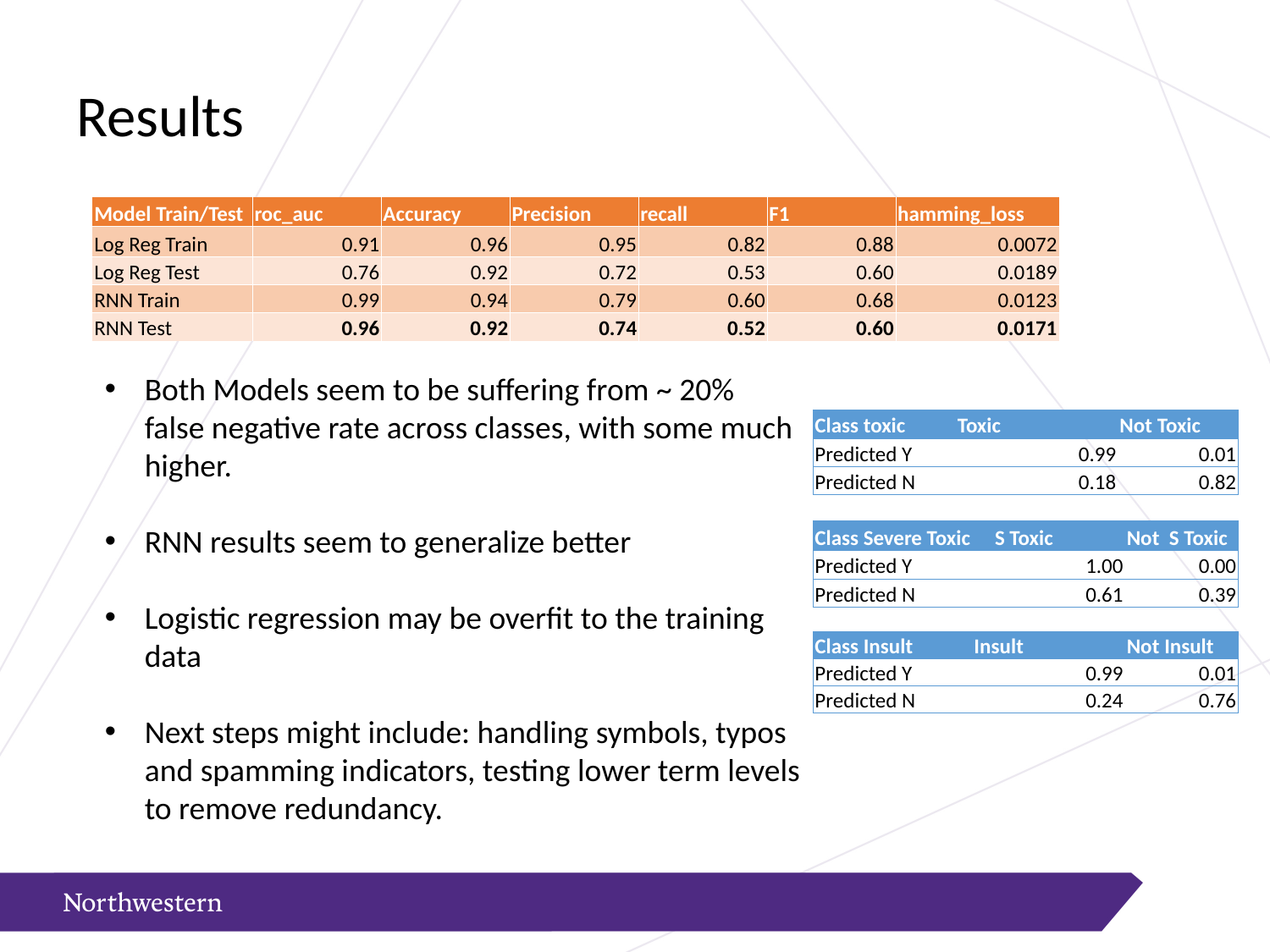

# Results
| Model Train/Test | roc\_auc | Accuracy | Precision | recall | F1 | hamming\_loss |
| --- | --- | --- | --- | --- | --- | --- |
| Log Reg Train | 0.91 | 0.96 | 0.95 | 0.82 | 0.88 | 0.0072 |
| Log Reg Test | 0.76 | 0.92 | 0.72 | 0.53 | 0.60 | 0.0189 |
| RNN Train | 0.99 | 0.94 | 0.79 | 0.60 | 0.68 | 0.0123 |
| RNN Test | 0.96 | 0.92 | 0.74 | 0.52 | 0.60 | 0.0171 |
Both Models seem to be suffering from ~ 20% false negative rate across classes, with some much higher.

RNN results seem to generalize better

Logistic regression may be overfit to the training data

Next steps might include: handling symbols, typos and spamming indicators, testing lower term levels to remove redundancy.

| Class toxic | Toxic | Not Toxic |
| --- | --- | --- |
| Predicted Y | 0.99 | 0.01 |
| Predicted N | 0.18 | 0.82 |
| Class Severe Toxic | S Toxic | Not S Toxic |
| --- | --- | --- |
| Predicted Y | 1.00 | 0.00 |
| Predicted N | 0.61 | 0.39 |
| Class Insult | Insult | Not Insult |
| --- | --- | --- |
| Predicted Y | 0.99 | 0.01 |
| Predicted N | 0.24 | 0.76 |